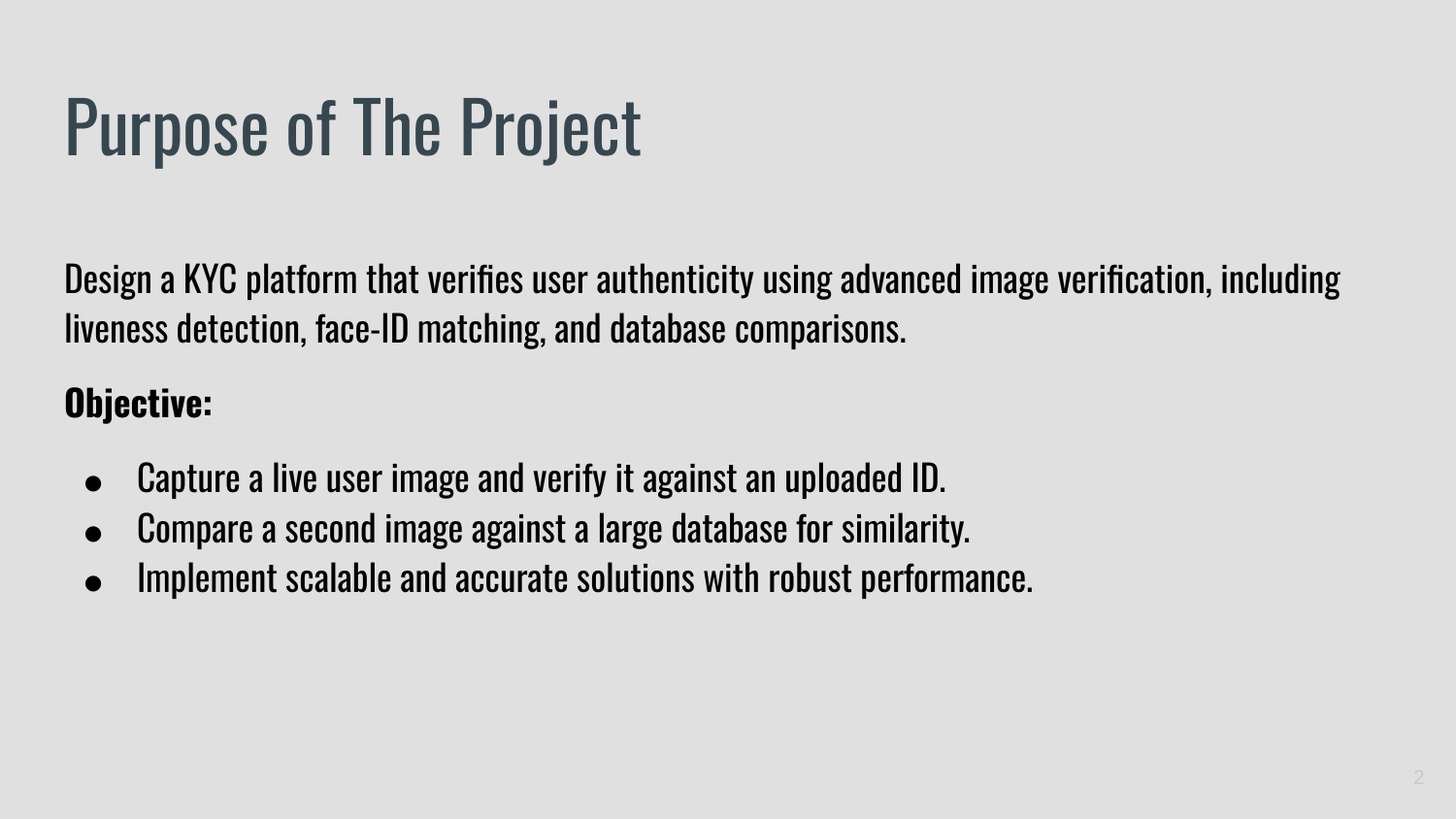

# Purpose of The Project
Design a KYC platform that verifies user authenticity using advanced image verification, including liveness detection, face-ID matching, and database comparisons.
Objective:
Capture a live user image and verify it against an uploaded ID.
Compare a second image against a large database for similarity.
Implement scalable and accurate solutions with robust performance.

2